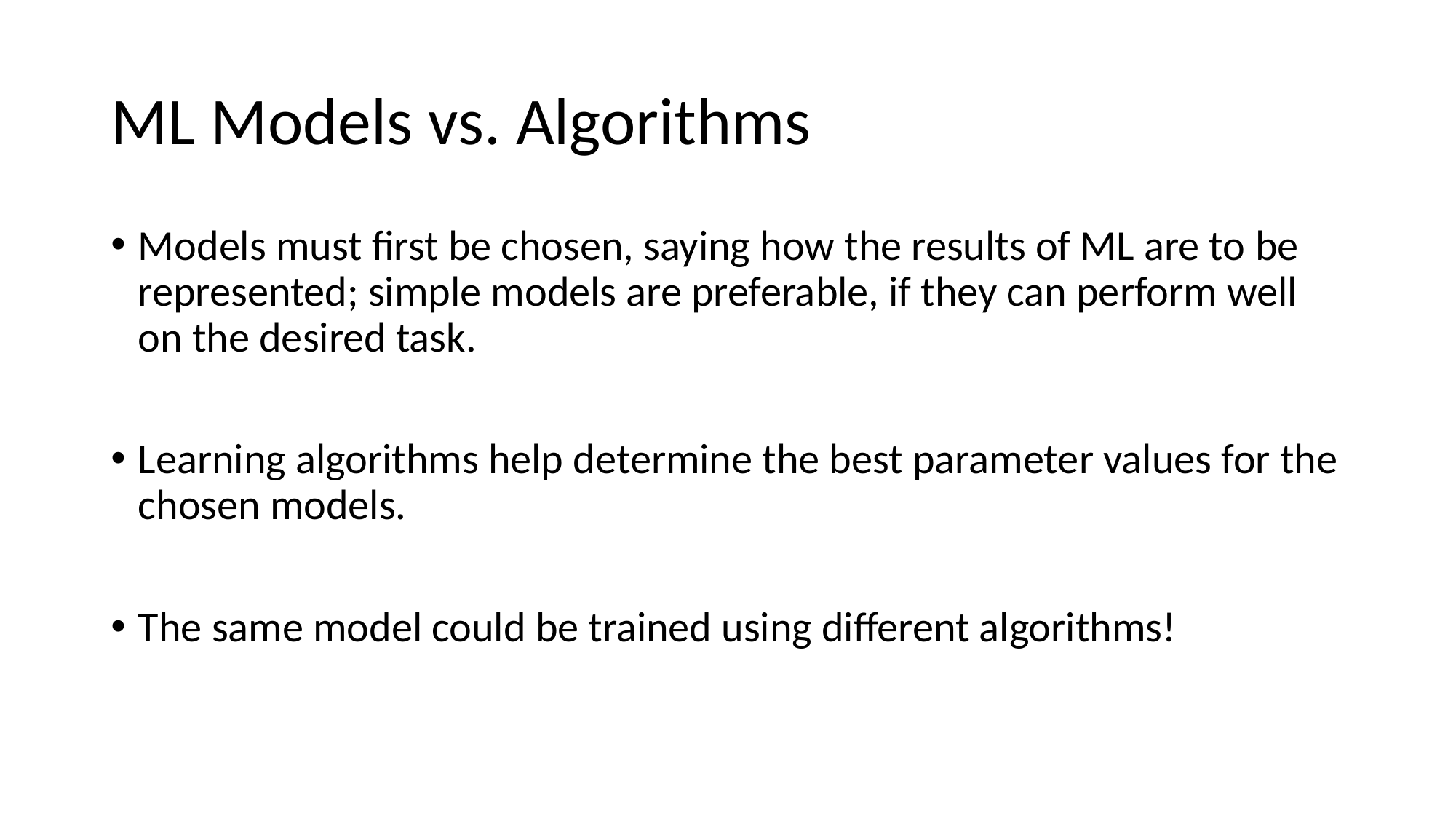

# ML Models vs. Algorithms
Models must first be chosen, saying how the results of ML are to be represented; simple models are preferable, if they can perform well on the desired task.

Learning algorithms help determine the best parameter values for the chosen models.

The same model could be trained using different algorithms!